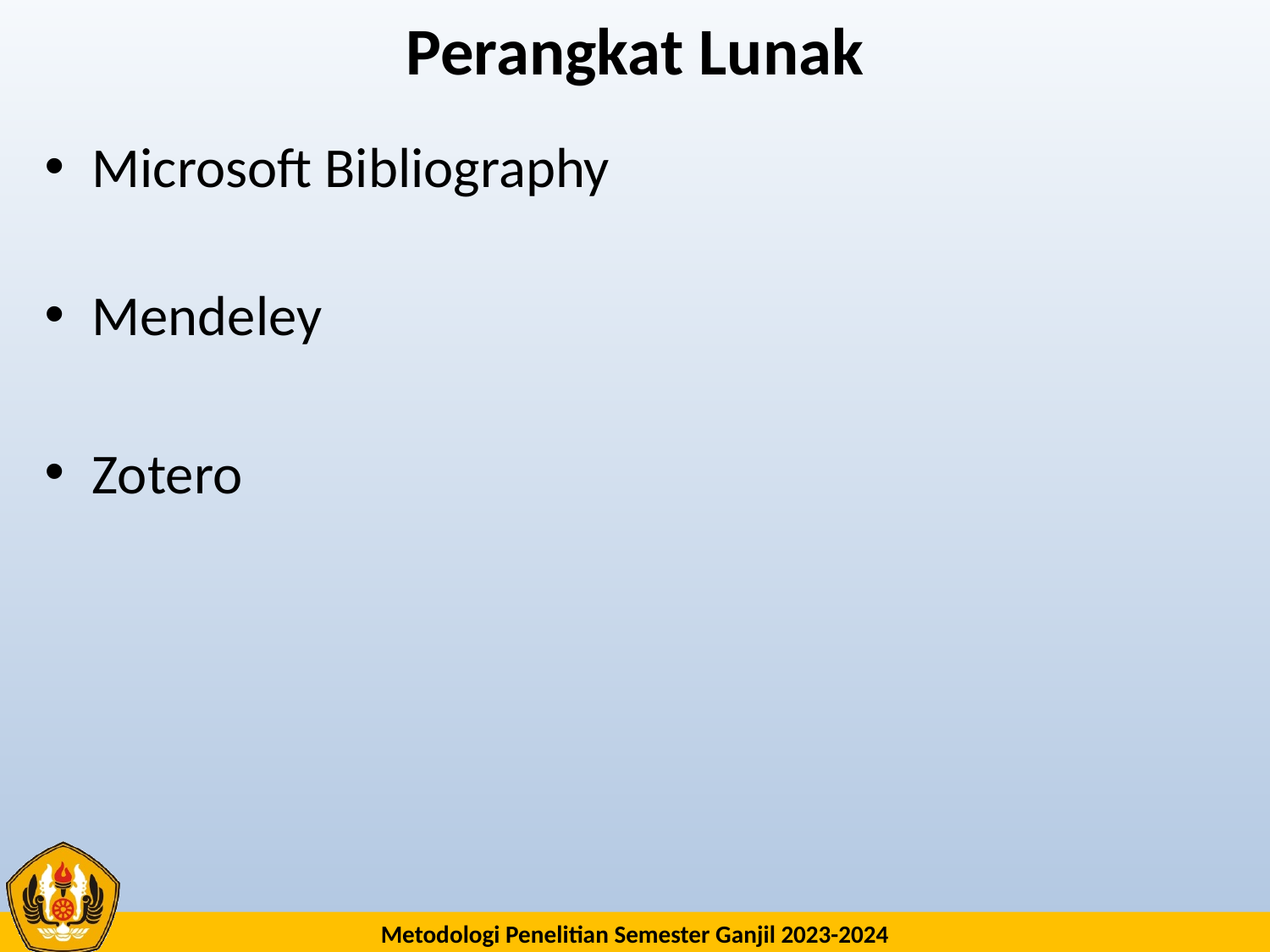

# Perangkat Lunak
Microsoft Bibliography

Mendeley

Zotero